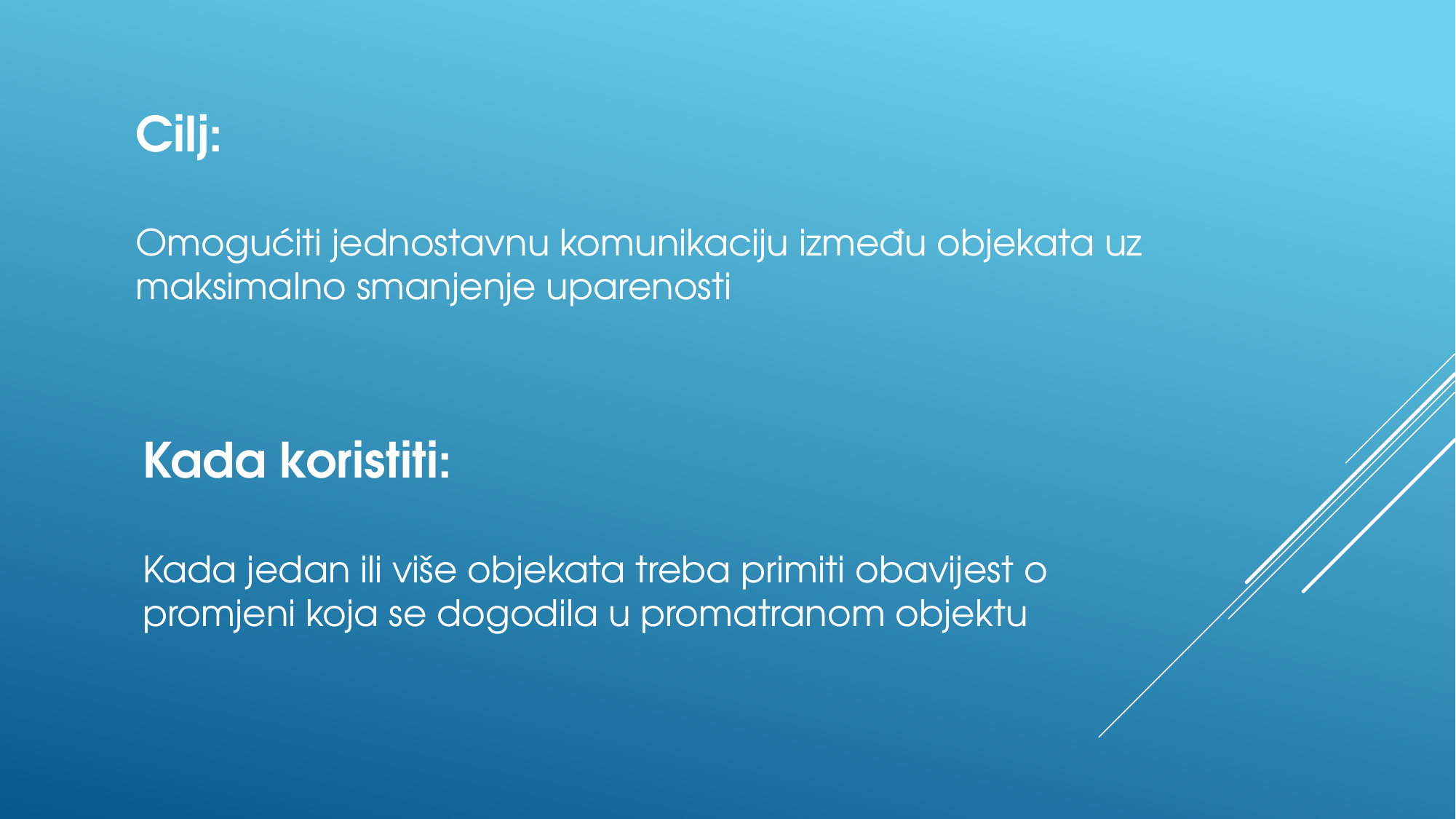

Cilj:

Omogućiti jednostavnu komunikaciju između objekata uz maksimalno smanjenje uparenosti
Kada koristiti:

Kada jedan ili više objekata treba primiti obavijest o promjeni koja se dogodila u promatranom objektu